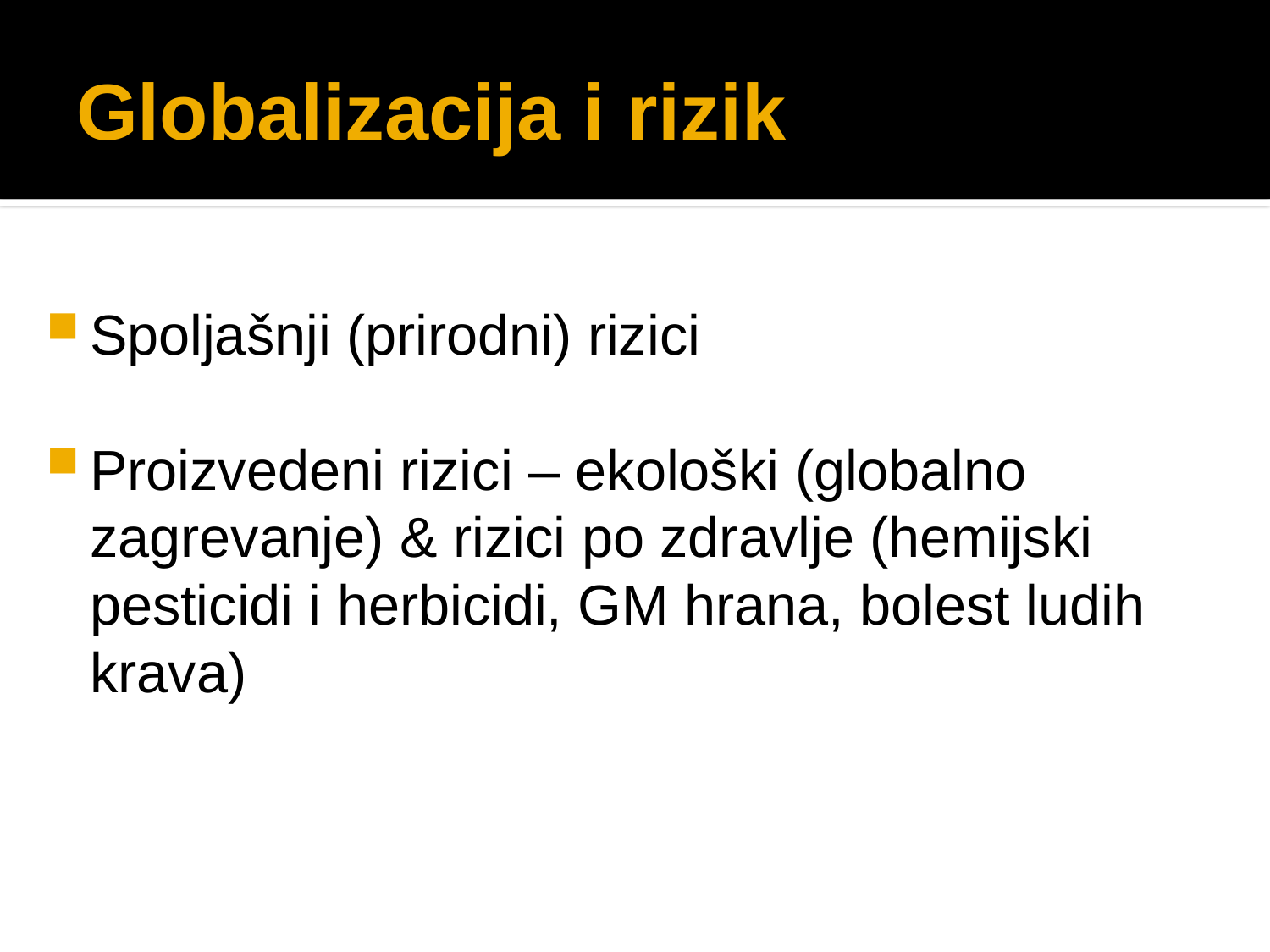

# Globalizacija i rizik
Spoljašnji (prirodni) rizici

Proizvedeni rizici – ekološki (globalno zagrevanje) & rizici po zdravlje (hemijski pesticidi i herbicidi, GM hrana, bolest ludih krava)